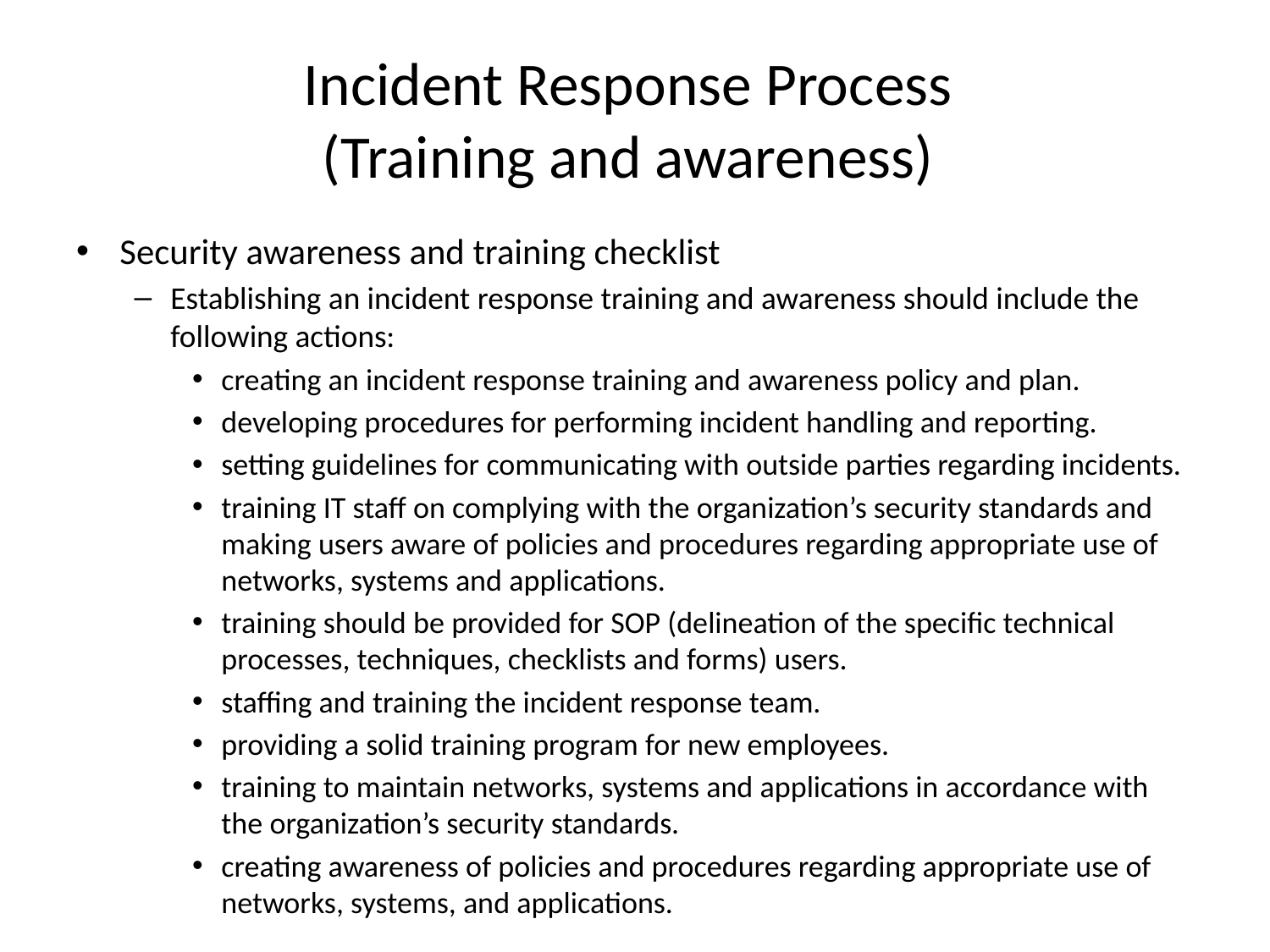

# Incident Response Process (Training and awareness)
Security awareness and training checklist
Establishing an incident response training and awareness should include the following actions:
creating an incident response training and awareness policy and plan.
developing procedures for performing incident handling and reporting.
setting guidelines for communicating with outside parties regarding incidents.
training IT staff on complying with the organization’s security standards and making users aware of policies and procedures regarding appropriate use of networks, systems and applications.
training should be provided for SOP (delineation of the specific technical processes, techniques, checklists and forms) users.
staffing and training the incident response team.
providing a solid training program for new employees.
training to maintain networks, systems and applications in accordance with the organization’s security standards.
creating awareness of policies and procedures regarding appropriate use of networks, systems, and applications.